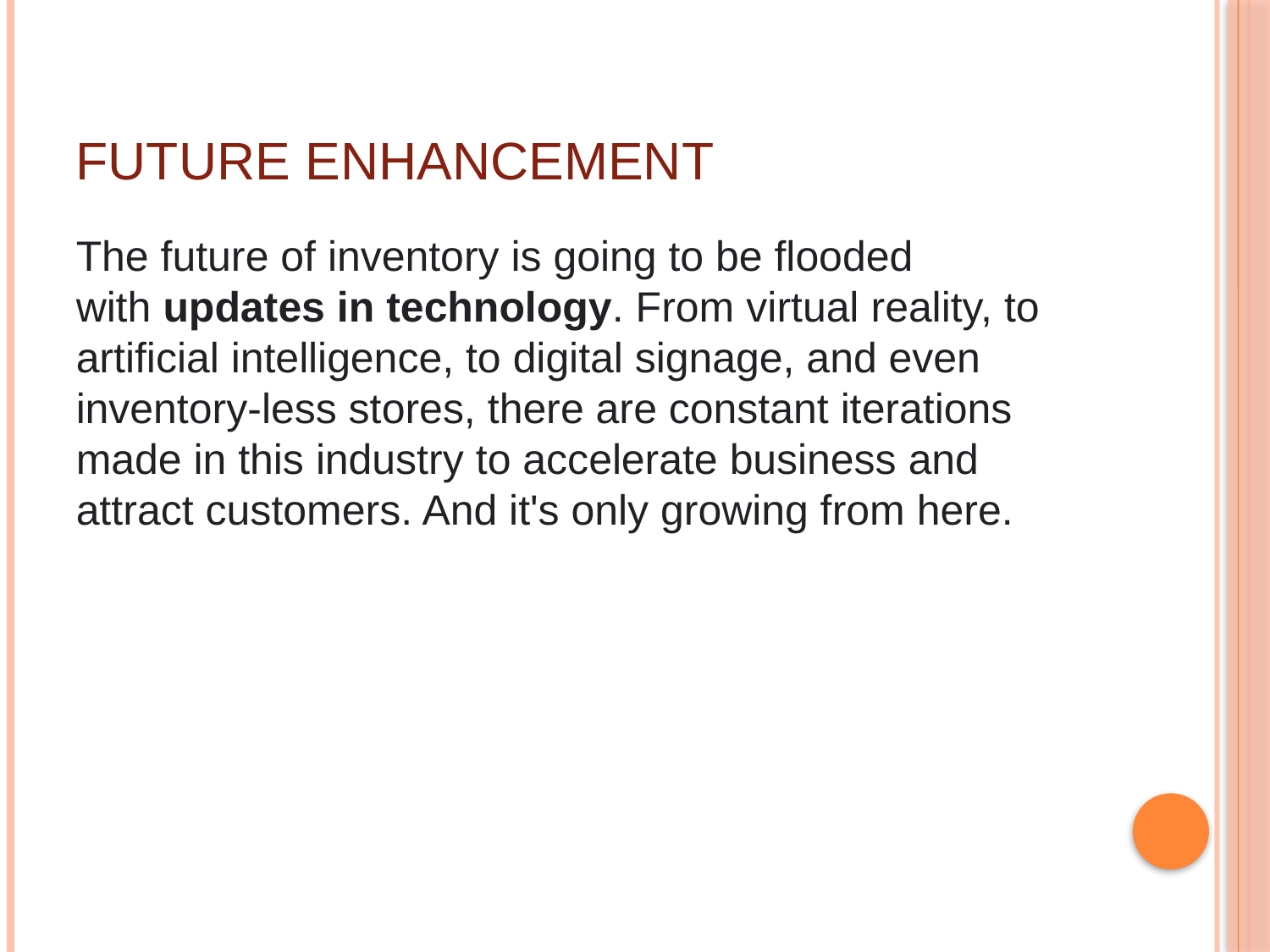

# FUTURE ENHANCEMENT
The future of inventory is going to be flooded with updates in technology. From virtual reality, to artificial intelligence, to digital signage, and even inventory-less stores, there are constant iterations made in this industry to accelerate business and attract customers. And it's only growing from here.